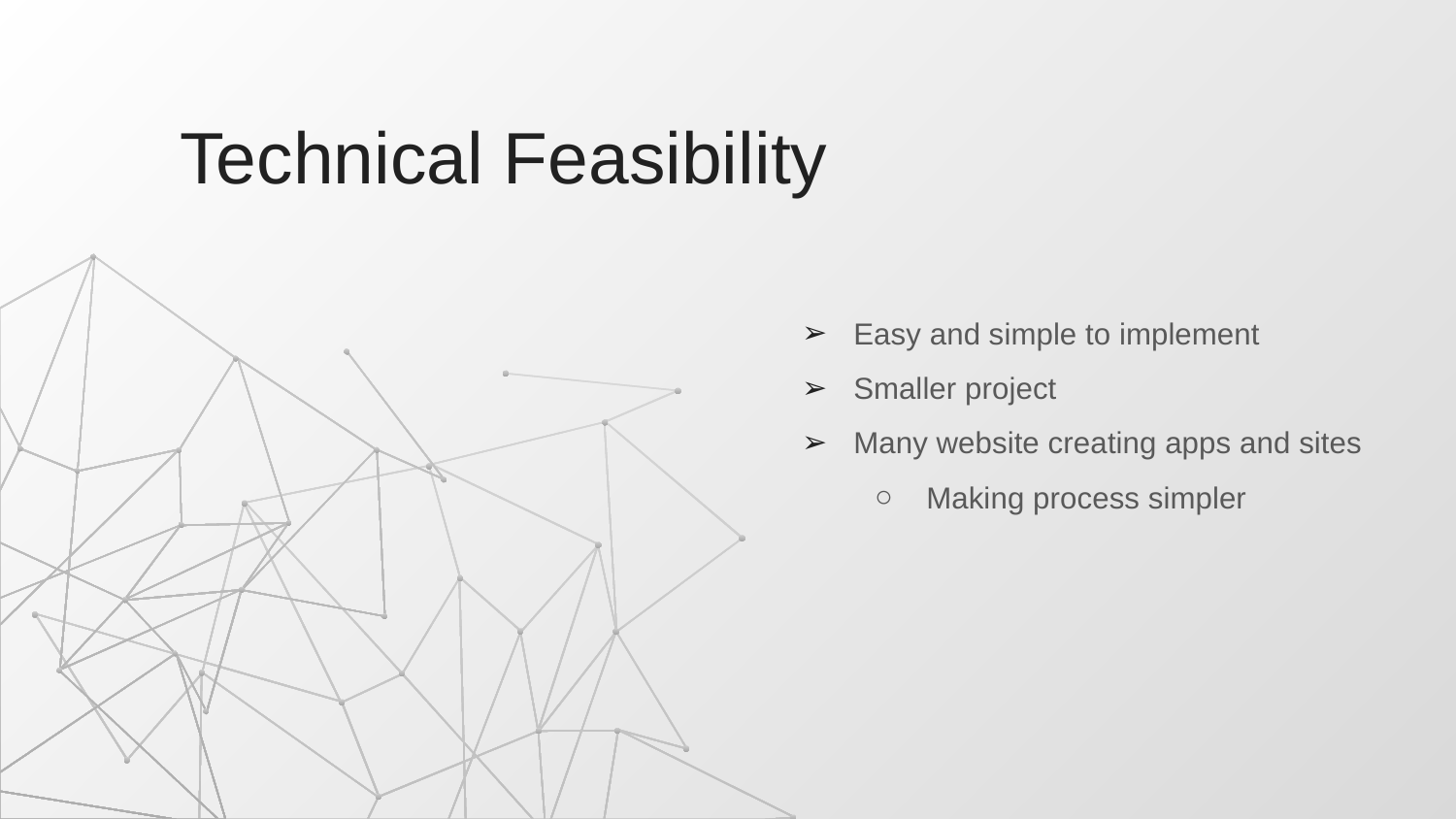

Technical Feasibility
Easy and simple to implement
Smaller project
Many website creating apps and sites
Making process simpler